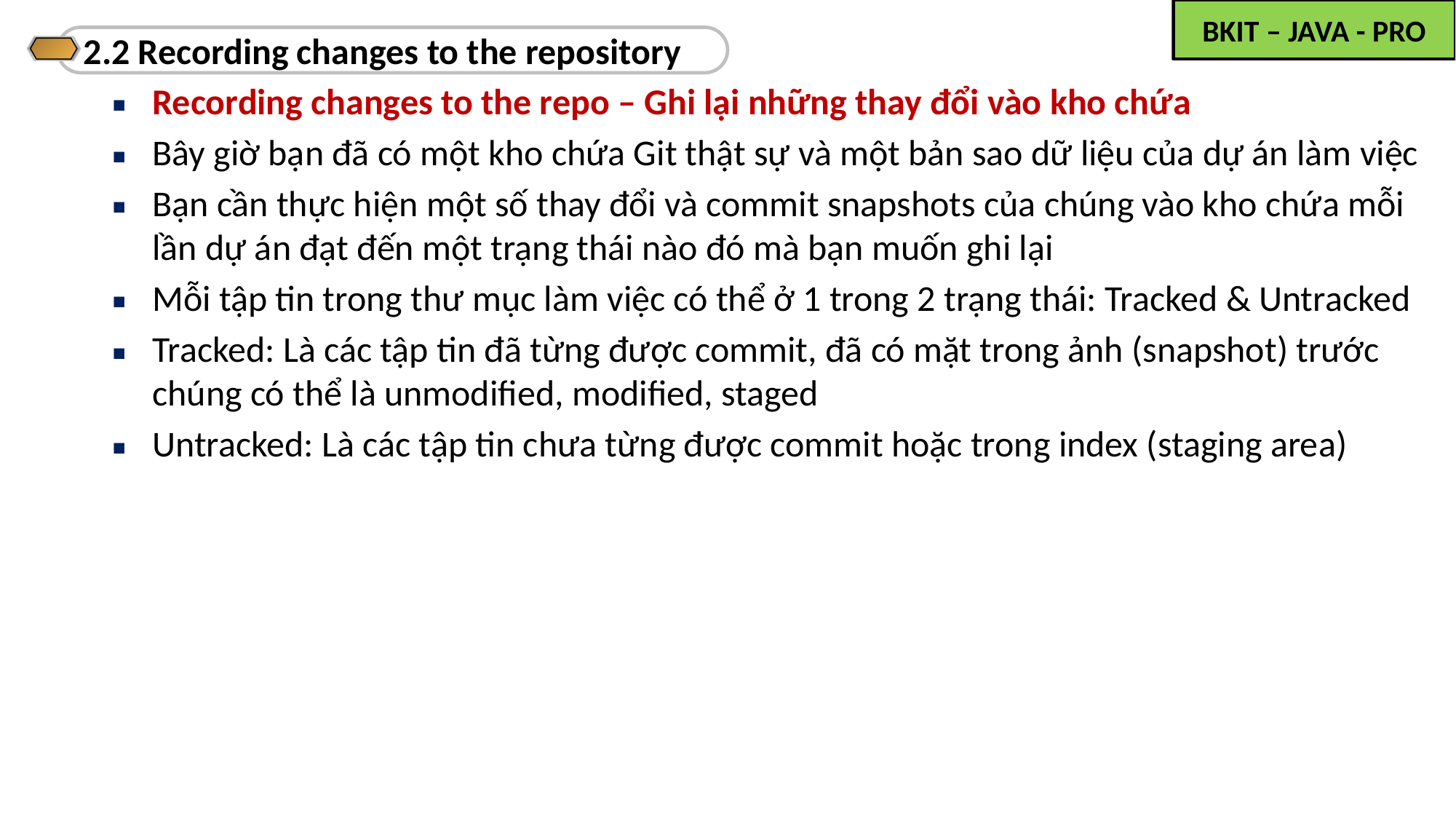

2.2 Recording changes to the repository

Recording changes to the repo – Ghi lại những thay đổi vào kho chứa
Bây giờ bạn đã có một kho chứa Git thật sự và một bản sao dữ liệu của dự án làm việc
Bạn cần thực hiện một số thay đổi và commit snapshots của chúng vào kho chứa mỗi lần dự án đạt đến một trạng thái nào đó mà bạn muốn ghi lại
Mỗi tập tin trong thư mục làm việc có thể ở 1 trong 2 trạng thái: Tracked & Untracked
Tracked: Là các tập tin đã từng được commit, đã có mặt trong ảnh (snapshot) trước chúng có thể là unmodified, modified, staged
Untracked: Là các tập tin chưa từng được commit hoặc trong index (staging area)